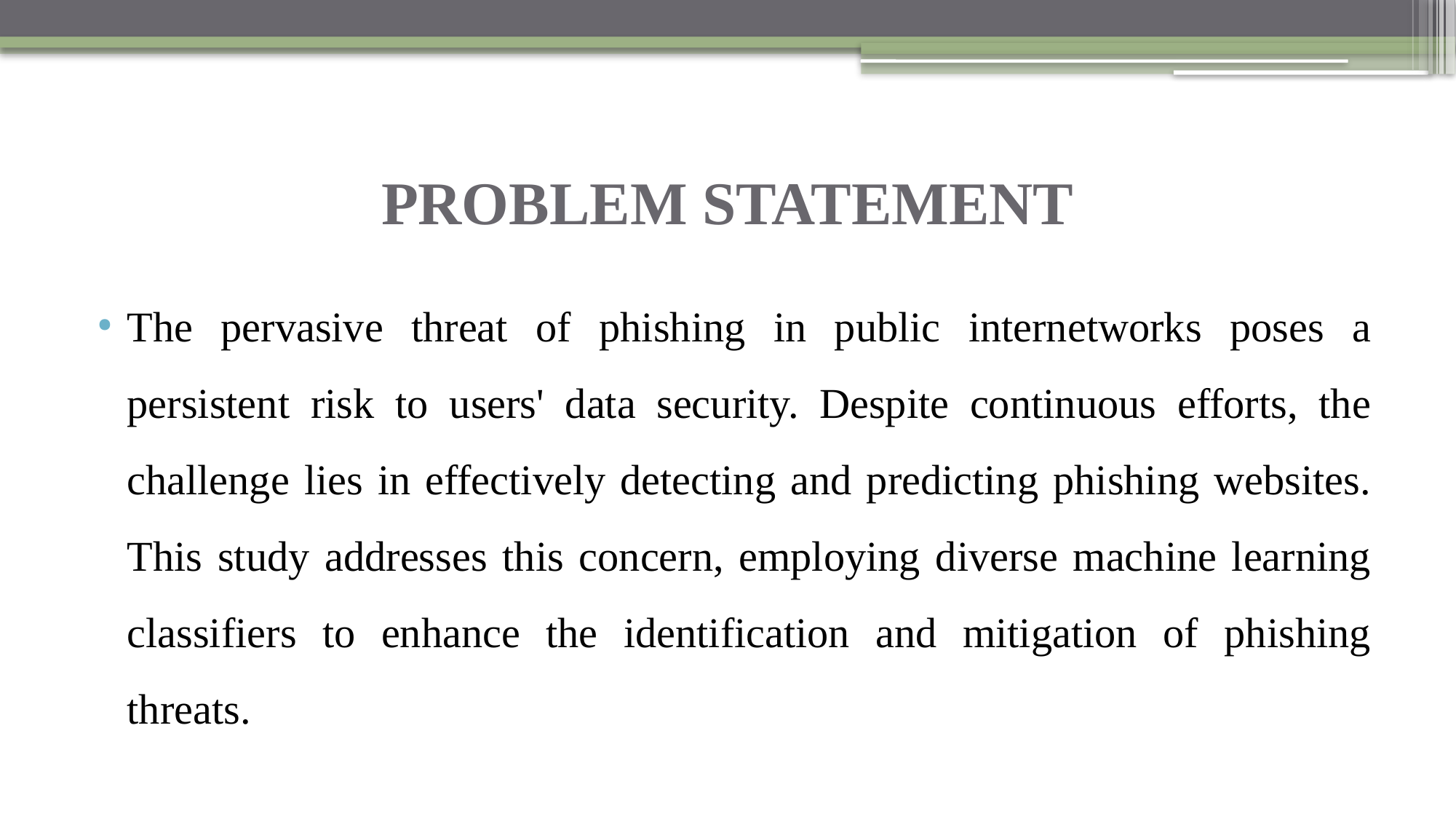

# PROBLEM STATEMENT
The pervasive threat of phishing in public internetworks poses a persistent risk to users' data security. Despite continuous efforts, the challenge lies in effectively detecting and predicting phishing websites. This study addresses this concern, employing diverse machine learning classifiers to enhance the identification and mitigation of phishing threats.